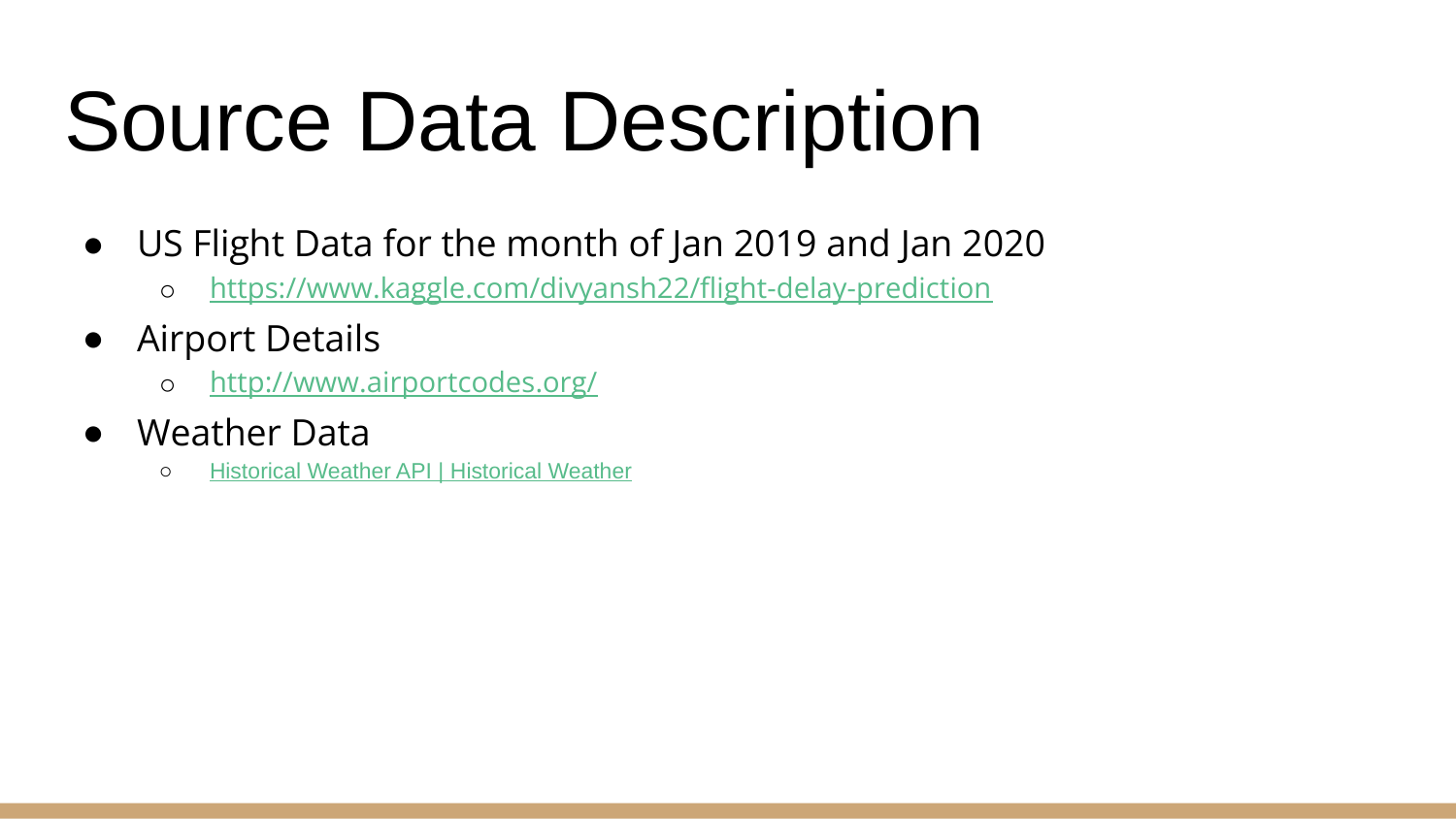

# Source Data Description
US Flight Data for the month of Jan 2019 and Jan 2020
https://www.kaggle.com/divyansh22/flight-delay-prediction
Airport Details
http://www.airportcodes.org/
Weather Data
Historical Weather API | Historical Weather